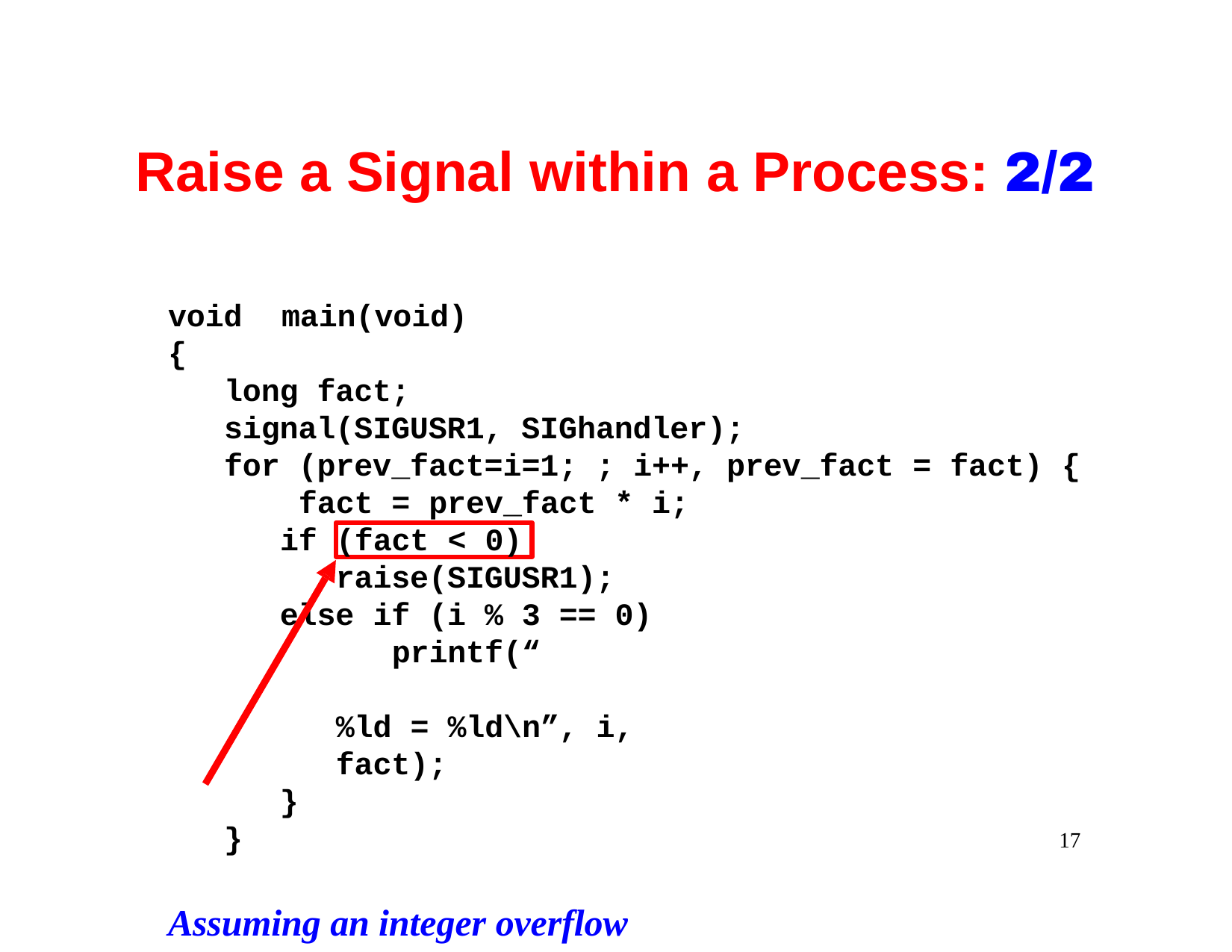

# Raise a Signal within a Process: 2/2
void	main(void)
{
long fact;
signal(SIGUSR1, SIGhandler);
for (prev_fact=i=1; ; i++, prev_fact = fact) {  fact = prev_fact * i;
if
(fact < 0)
raise(SIGUSR1);  else if (i % 3 == 0)
printf(“	%ld = %ld\n”, i, fact);
}
}

Assuming an integer overflow will wrap around!

17